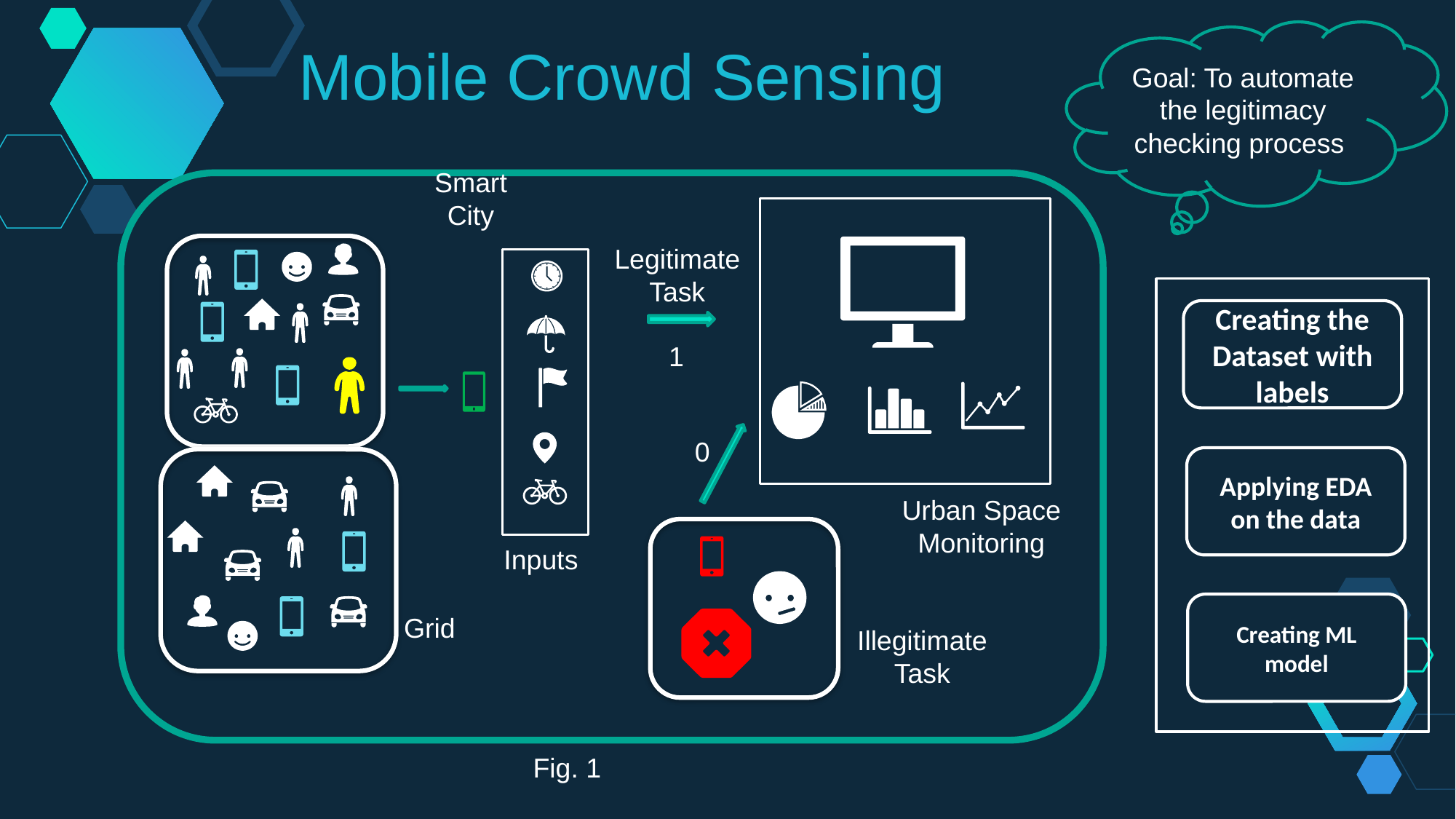

Goal: To automate the legitimacy checking process
Mobile Crowd Sensing
Smart City

Legitimate Task

Creating the Dataset with labels

1

0

Applying EDA on the data

Urban Space Monitoring

Inputs

Grid
Creating ML model

Illegitimate Task

Fig. 1